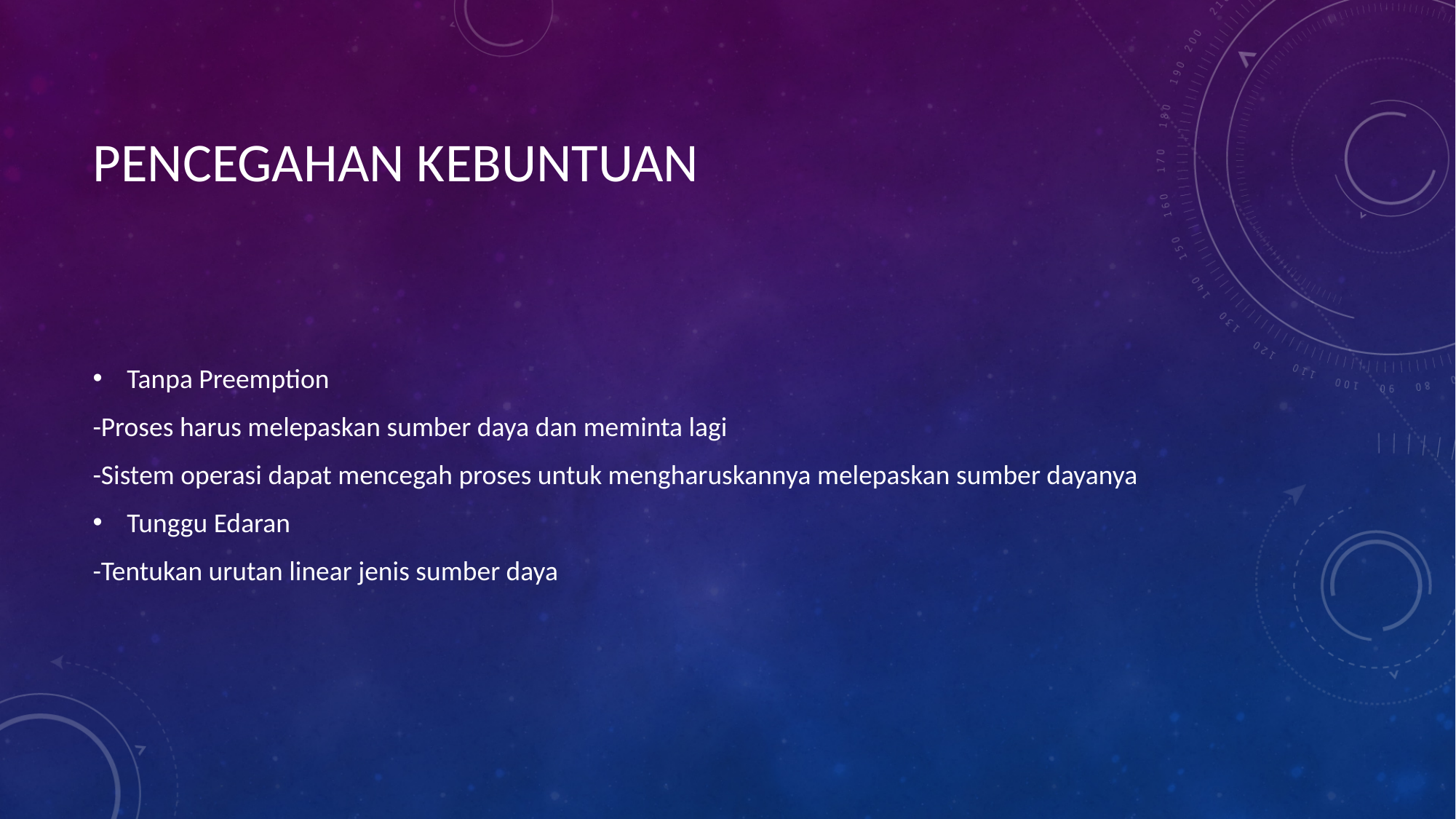

# Pencegahan Kebuntuan
Tanpa Preemption
-Proses harus melepaskan sumber daya dan meminta lagi
-Sistem operasi dapat mencegah proses untuk mengharuskannya melepaskan sumber dayanya
Tunggu Edaran
-Tentukan urutan linear jenis sumber daya